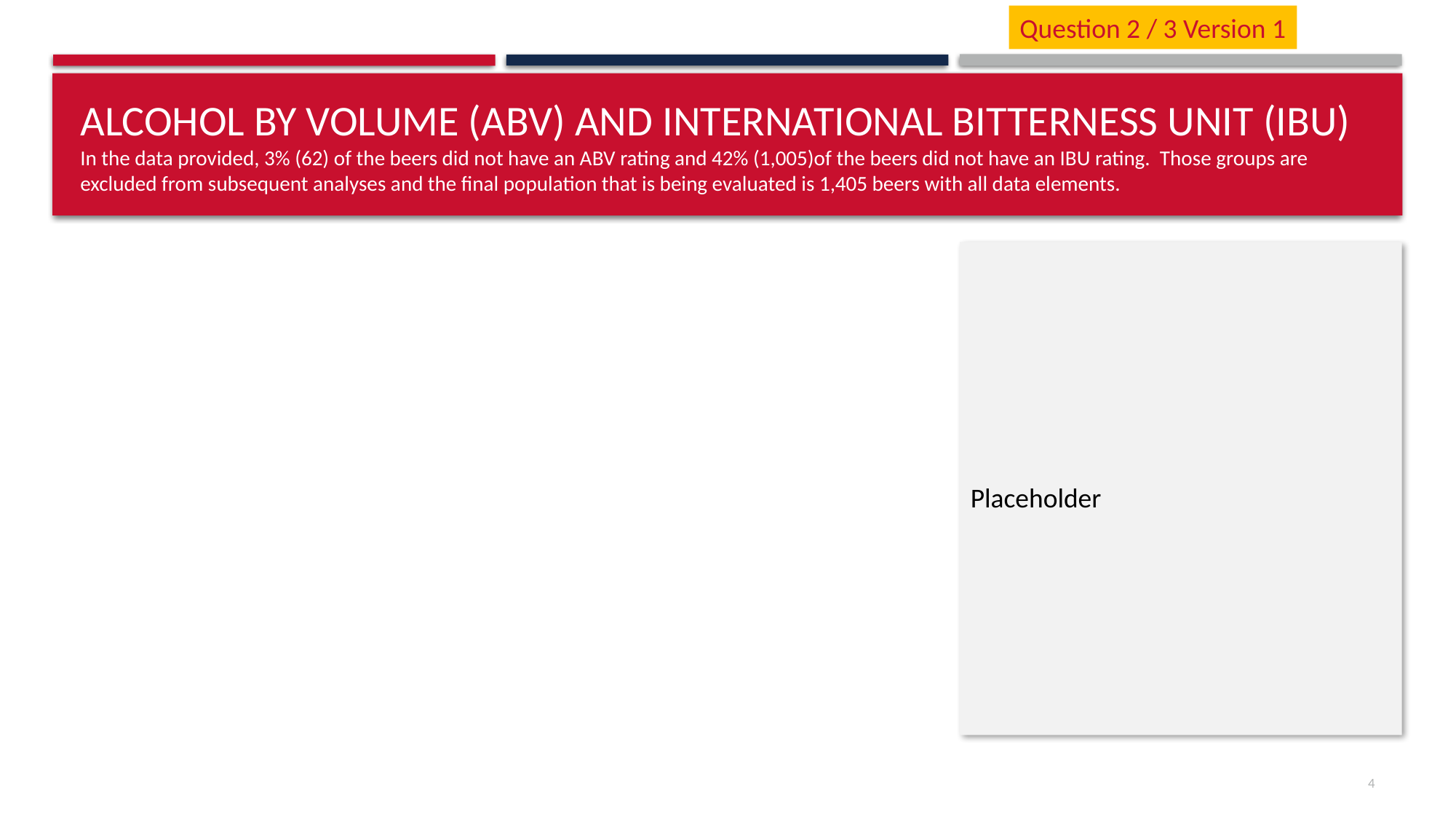

Question 2 / 3 Version 1
# Alcohol by Volume (ABV) and International Bitterness Unit (IBU) In the data provided, 3% (62) of the beers did not have an ABV rating and 42% (1,005)of the beers did not have an IBU rating.  Those groups are excluded from subsequent analyses and the final population that is being evaluated is 1,405 beers with all data elements.
Placeholder
4